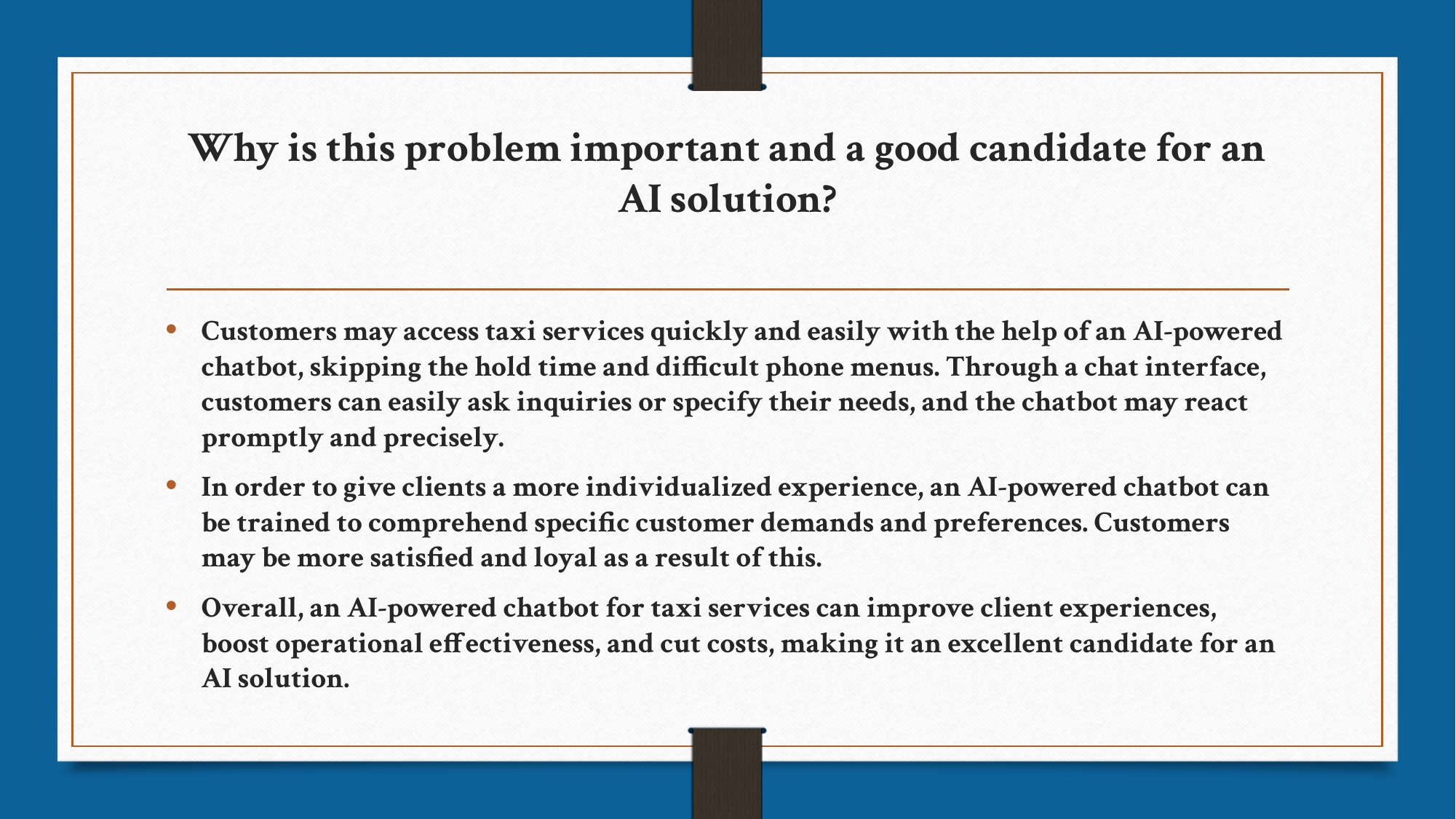

# Why is this problem important and a good candidate for an AI solution?
Customers may access taxi services quickly and easily with the help of an AI-powered chatbot, skipping the hold time and difficult phone menus. Through a chat interface, customers can easily ask inquiries or specify their needs, and the chatbot may react promptly and precisely.
In order to give clients a more individualized experience, an AI-powered chatbot can be trained to comprehend specific customer demands and preferences. Customers may be more satisfied and loyal as a result of this.
Overall, an AI-powered chatbot for taxi services can improve client experiences, boost operational effectiveness, and cut costs, making it an excellent candidate for an AI solution.